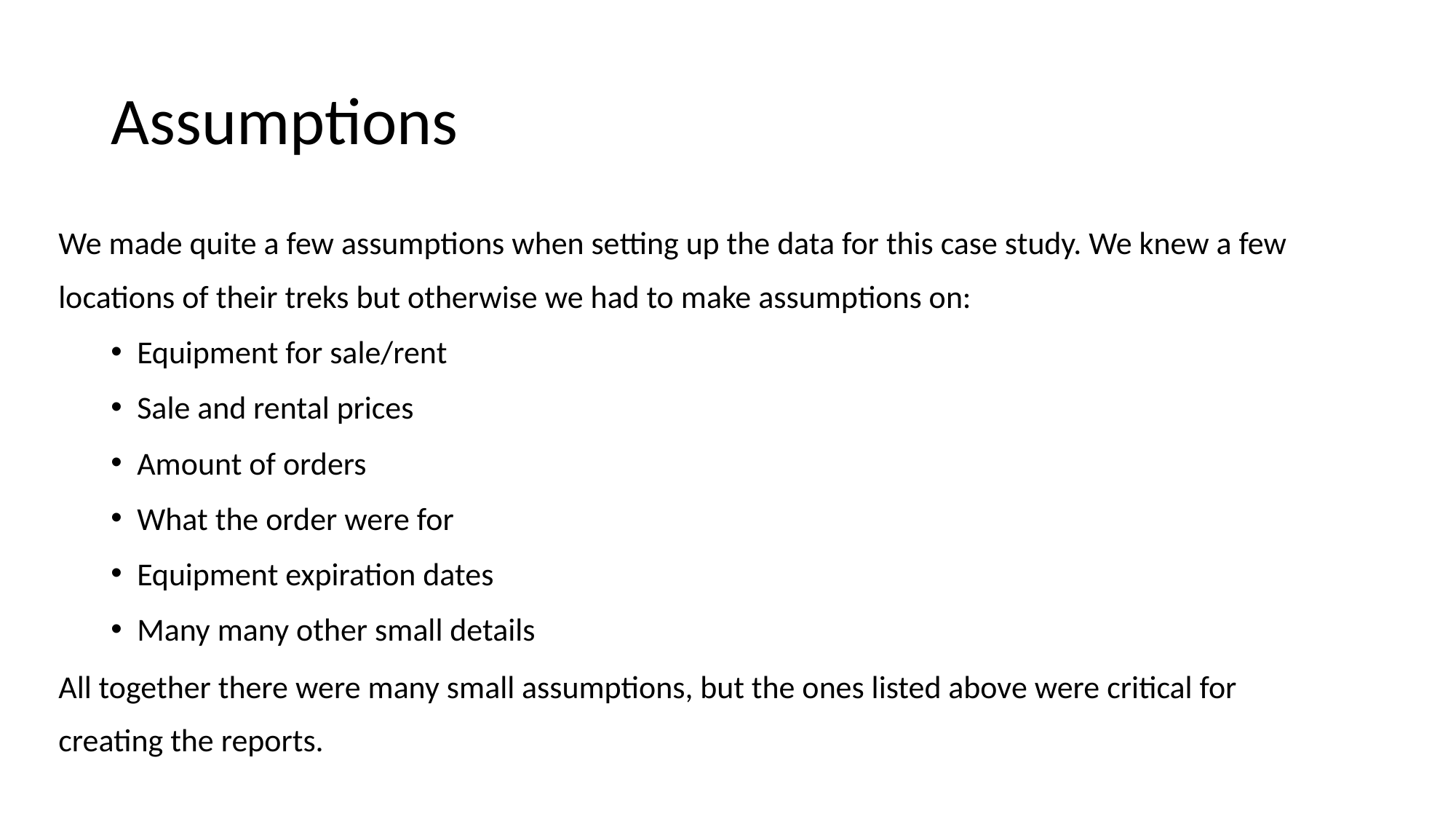

# Assumptions
We made quite a few assumptions when setting up the data for this case study. We knew a few locations of their treks but otherwise we had to make assumptions on:
Equipment for sale/rent
Sale and rental prices
Amount of orders
What the order were for
Equipment expiration dates
Many many other small details
All together there were many small assumptions, but the ones listed above were critical for creating the reports.